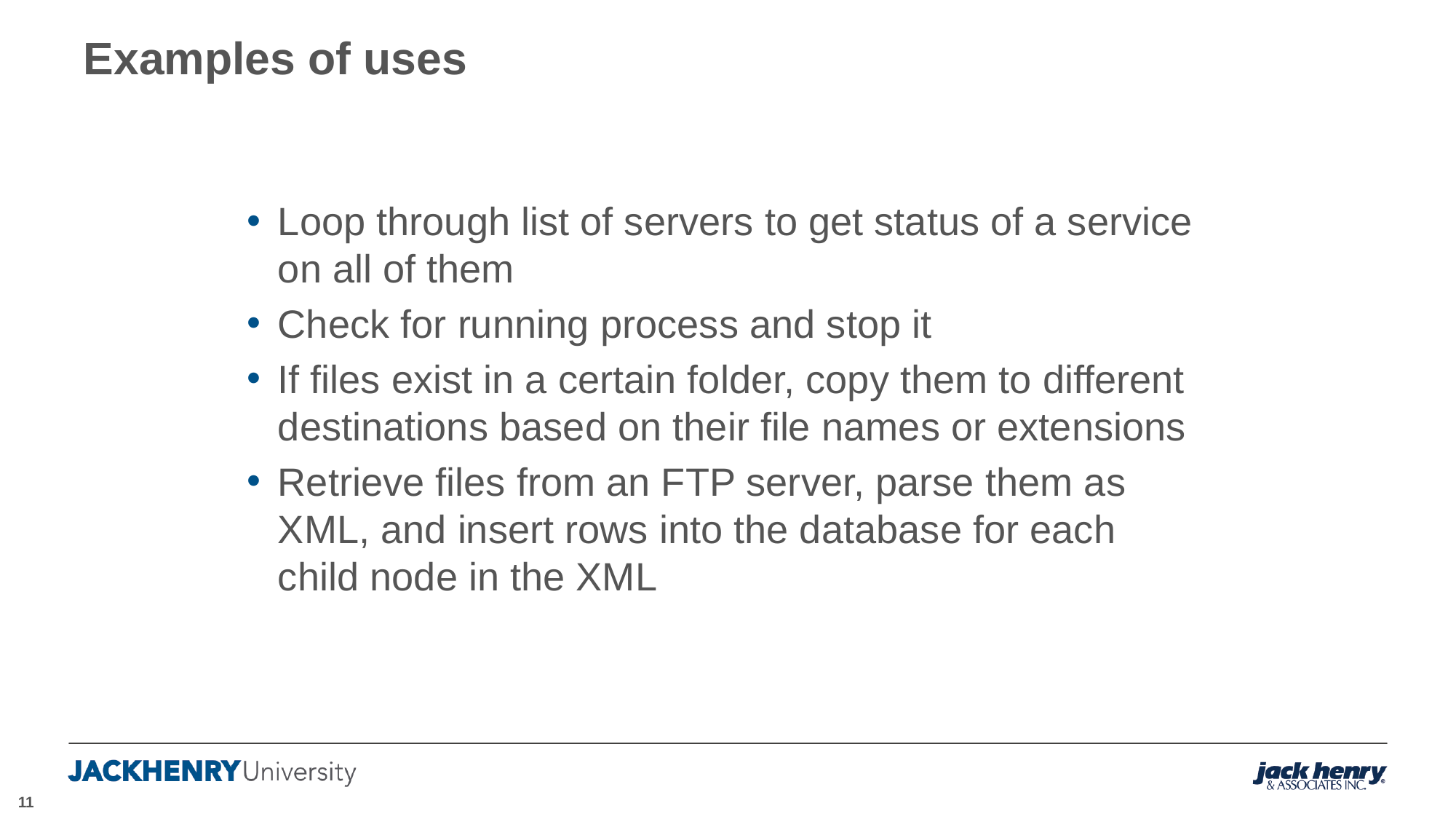

# Examples of uses
Loop through list of servers to get status of a service on all of them
Check for running process and stop it
If files exist in a certain folder, copy them to different destinations based on their file names or extensions
Retrieve files from an FTP server, parse them as XML, and insert rows into the database for each child node in the XML